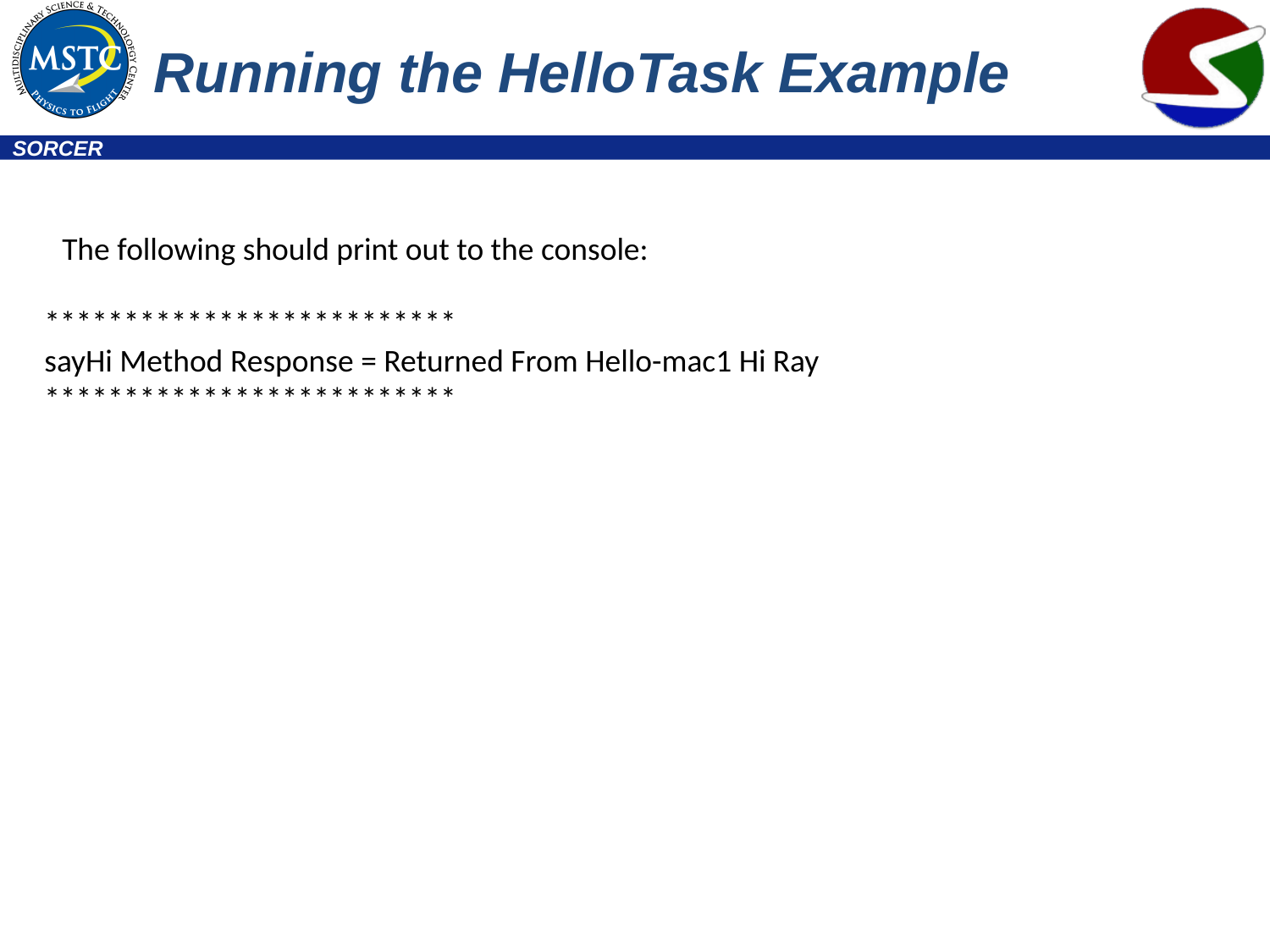

# Running the HelloTask Example
The following should print out to the console:
**************************
sayHi Method Response = Returned From Hello-mac1 Hi Ray
**************************